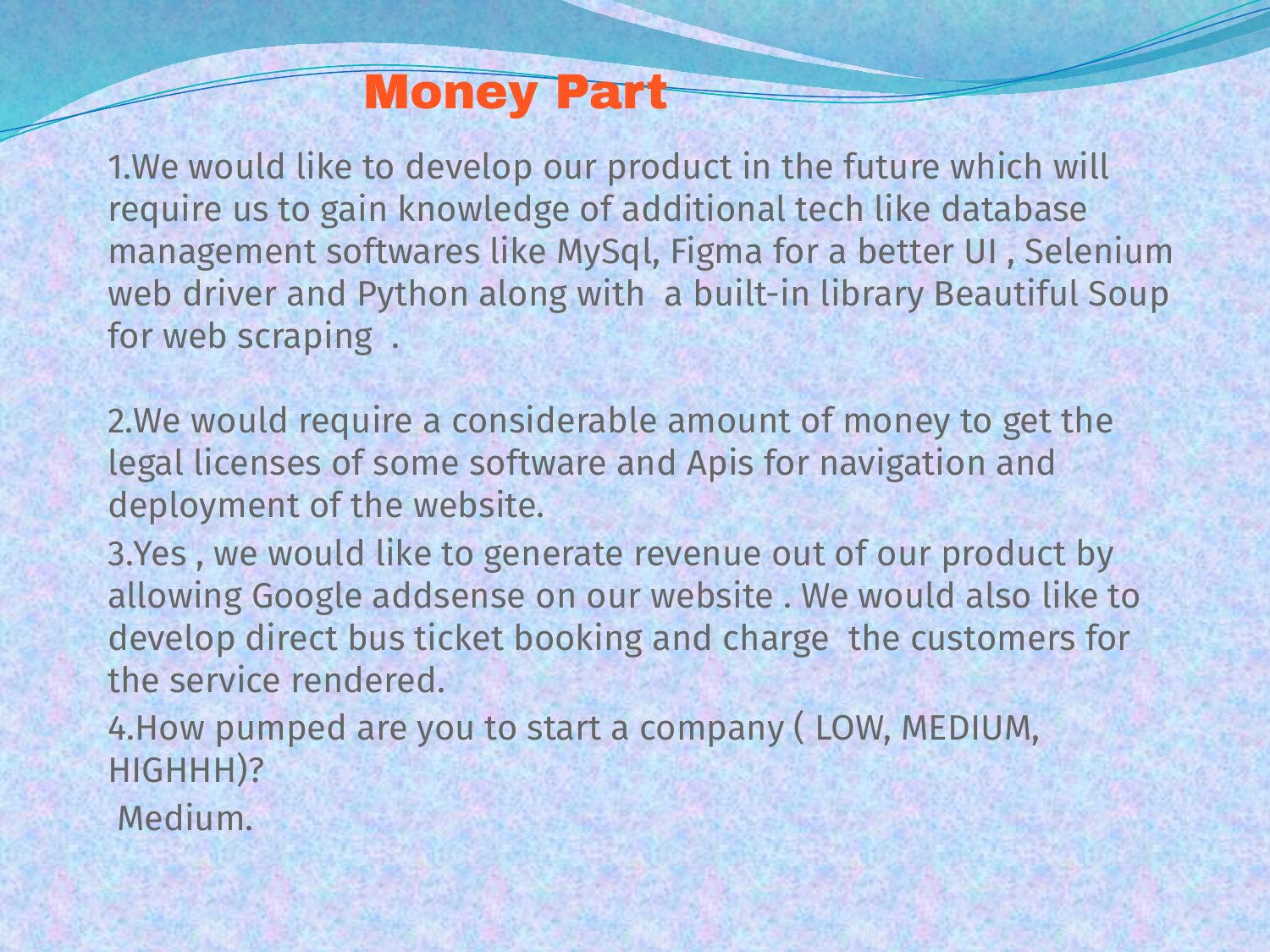

Money Part

We would like to develop our product in the future which will require us to gain knowledge of additional tech like database management softwares like MySql, Figma for a better UI , Selenium web driver and Python along with  a built-in library Beautiful Soup for web scraping  .

We would require a considerable amount of money to get the legal licenses of some software and Apis for navigation and deployment of the website.
Yes , we would like to generate revenue out of our product by allowing Google addsense on our website . We would also like to develop direct bus ticket booking and charge  the customers for the service rendered.
How pumped are you to start a company ( LOW, MEDIUM, HIGHHH)?
 Medium.